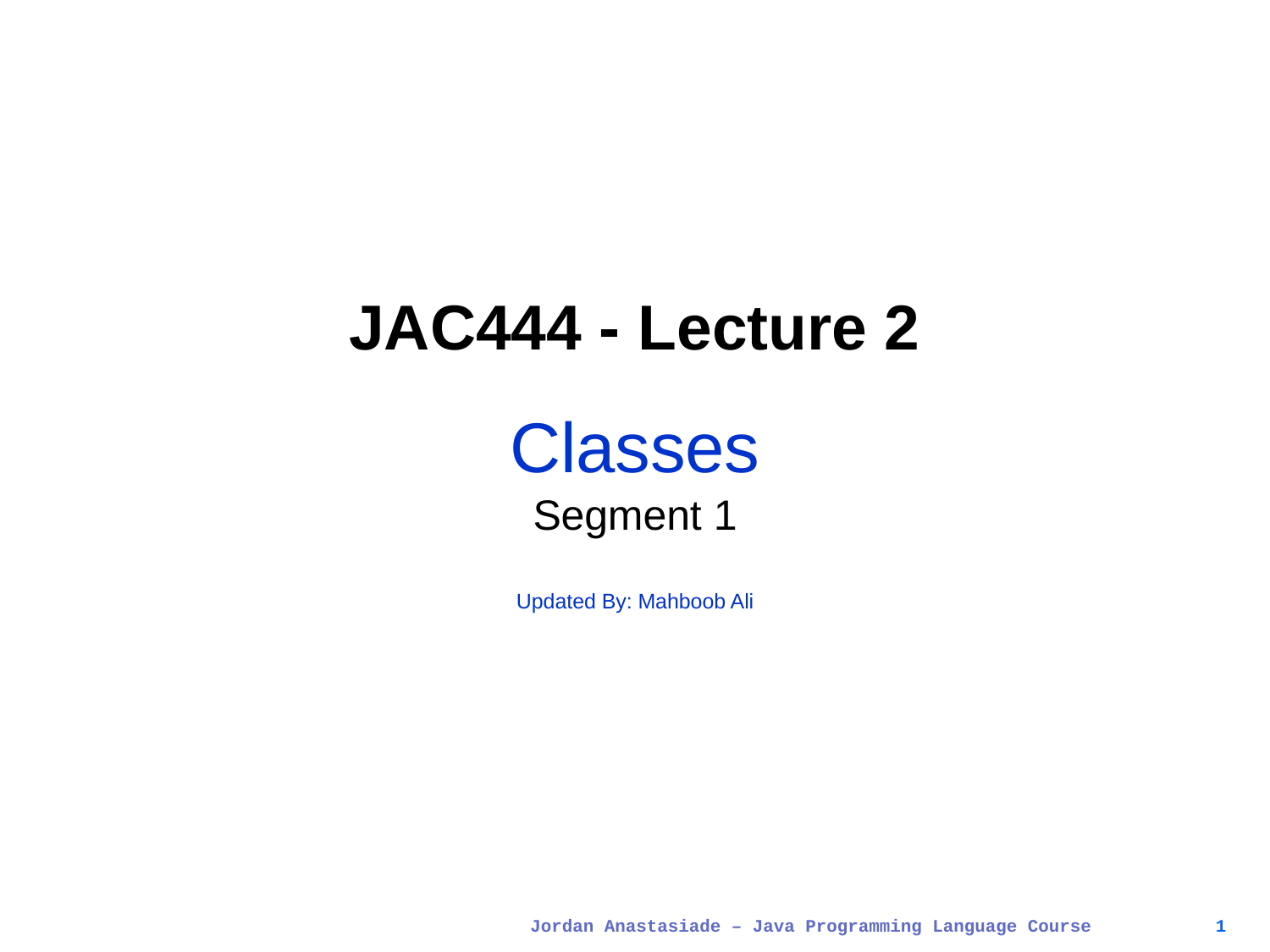

# JAC444 - Lecture 2
Classes
Segment 1
Updated By: Mahboob Ali
Jordan Anastasiade – Java Programming Language Course
1